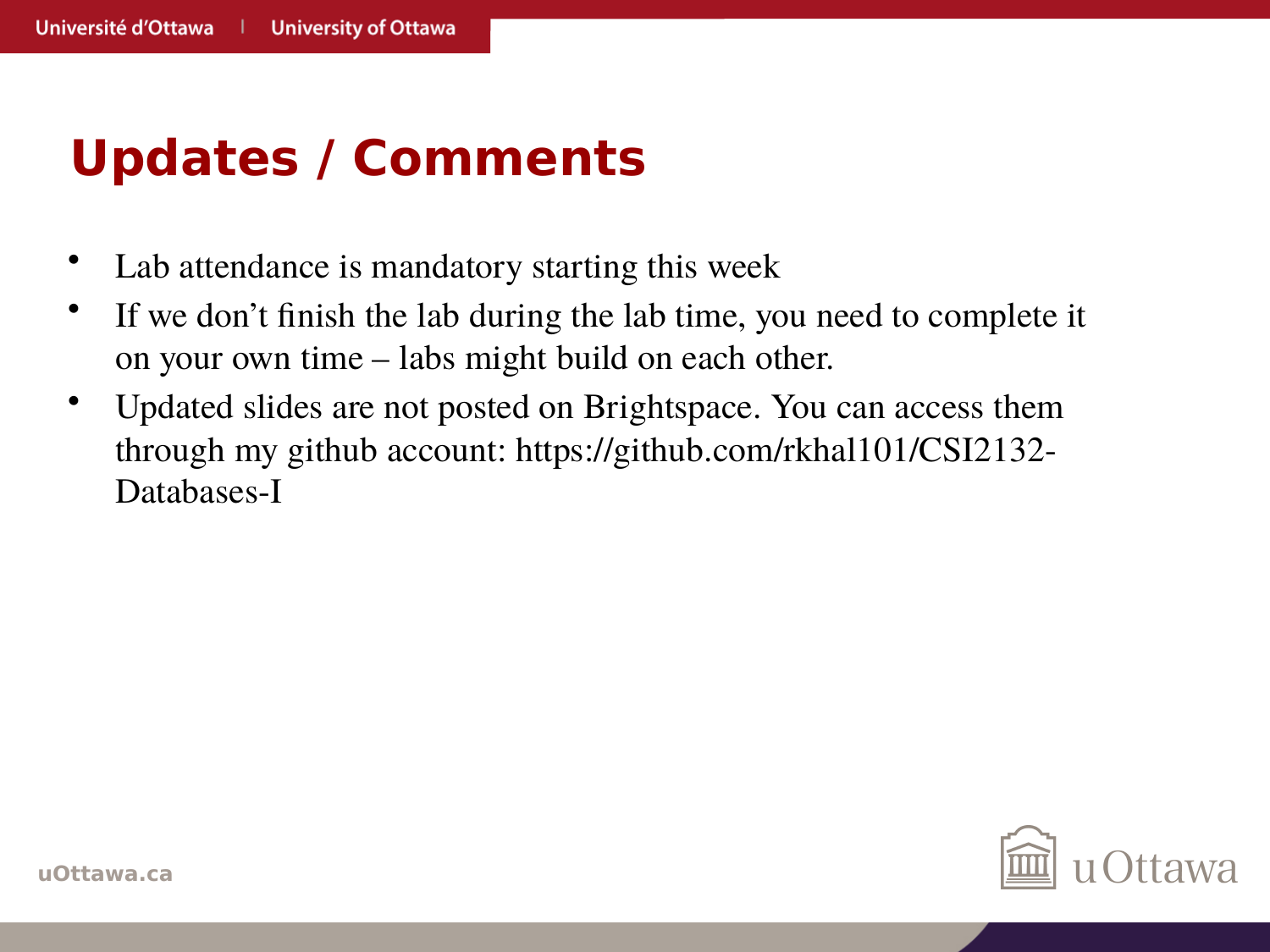

# Updates / Comments
Lab attendance is mandatory starting this week
If we don’t finish the lab during the lab time, you need to complete it on your own time – labs might build on each other.
Updated slides are not posted on Brightspace. You can access them through my github account: https://github.com/rkhal101/CSI2132-Databases-I